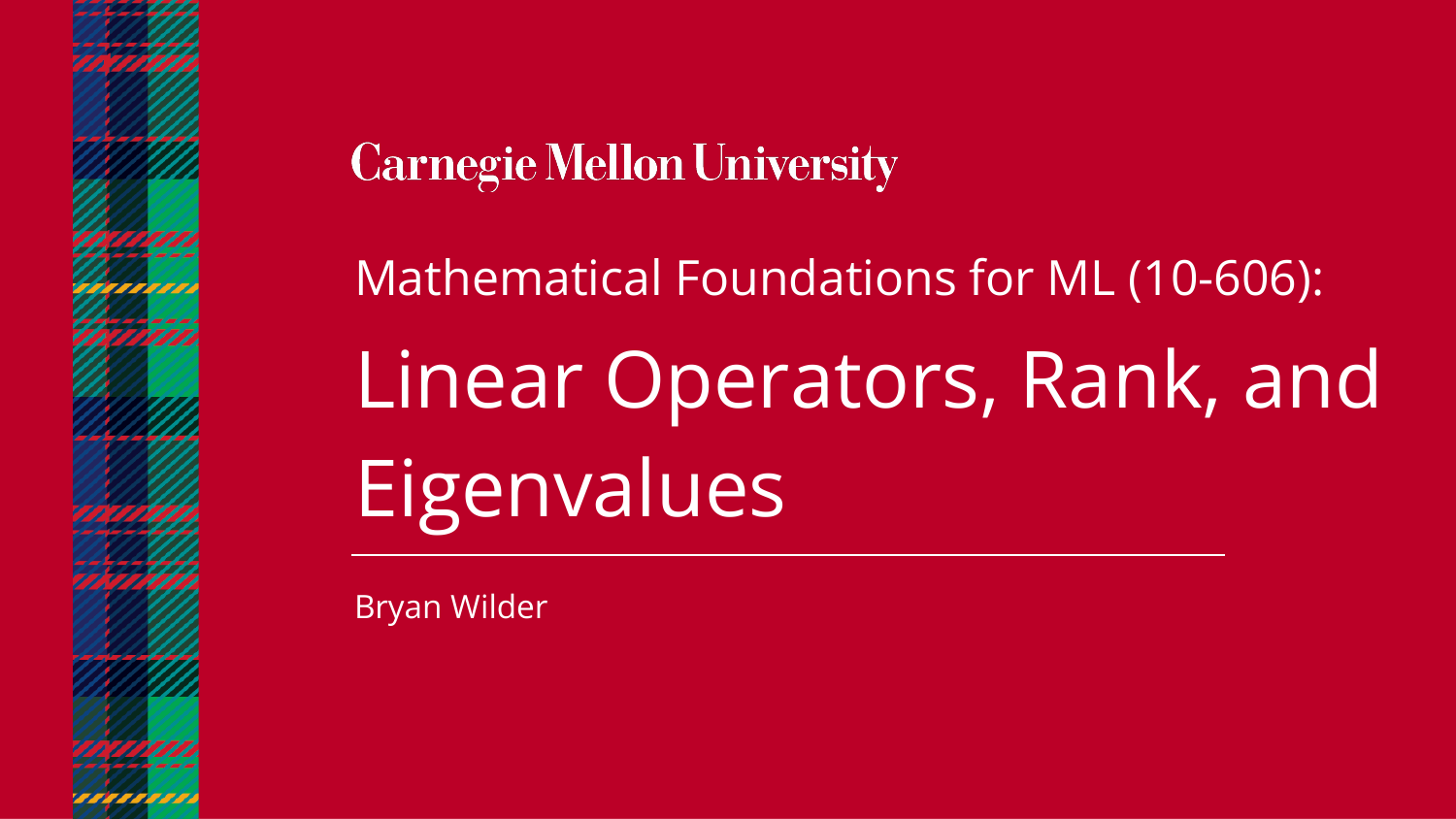

Mathematical Foundations for ML (10-606):
Linear Operators, Rank, and Eigenvalues

Bryan Wilder